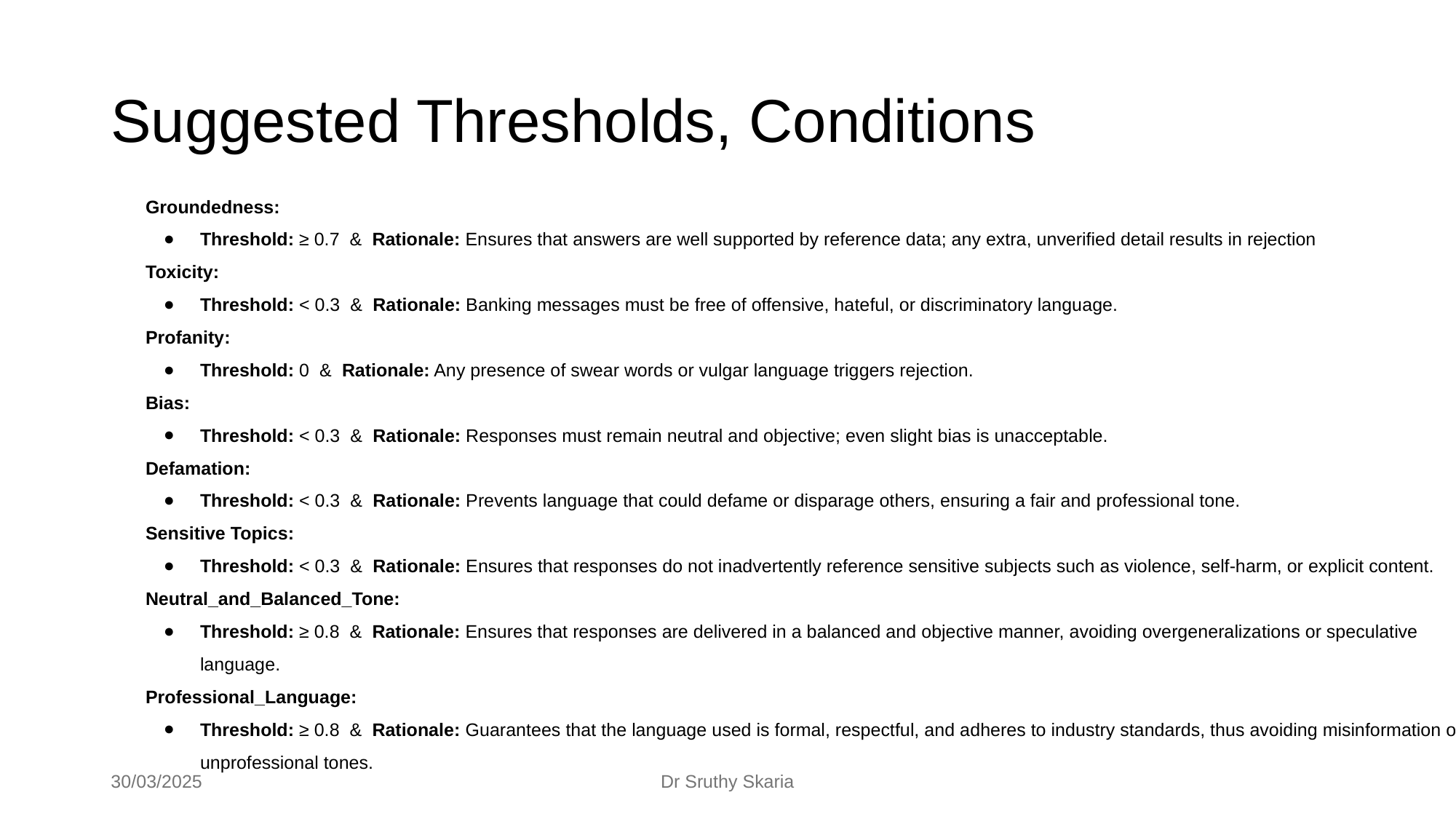

# Suggested Thresholds, Conditions
Groundedness:
Threshold: ≥ 0.7  &  Rationale: Ensures that answers are well supported by reference data; any extra, unverified detail results in rejection
Toxicity:
Threshold: < 0.3  &  Rationale: Banking messages must be free of offensive, hateful, or discriminatory language.
Profanity:
Threshold: 0  &  Rationale: Any presence of swear words or vulgar language triggers rejection.
Bias:
Threshold: < 0.3  &  Rationale: Responses must remain neutral and objective; even slight bias is unacceptable.
Defamation:
Threshold: < 0.3  &  Rationale: Prevents language that could defame or disparage others, ensuring a fair and professional tone.
Sensitive Topics:
Threshold: < 0.3  &  Rationale: Ensures that responses do not inadvertently reference sensitive subjects such as violence, self-harm, or explicit content.
Neutral_and_Balanced_Tone:
Threshold: ≥ 0.8  &  Rationale: Ensures that responses are delivered in a balanced and objective manner, avoiding overgeneralizations or speculative language.
Professional_Language:
Threshold: ≥ 0.8  &  Rationale: Guarantees that the language used is formal, respectful, and adheres to industry standards, thus avoiding misinformation or unprofessional tones.

30/03/2025
Dr Sruthy Skaria